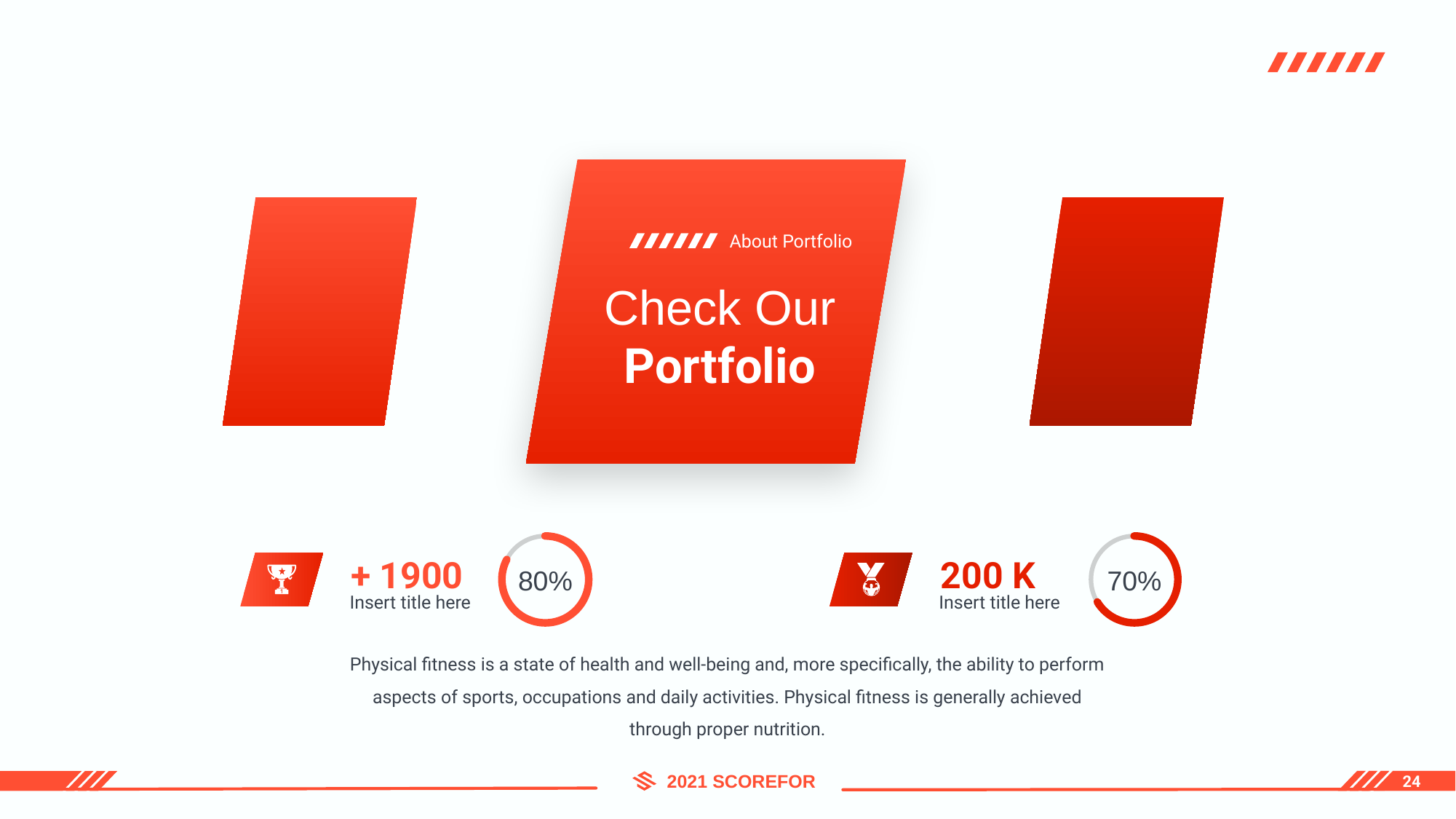

About Portfolio

Check Our
Portfolio

80%

70%
+ 1900
Insert title here
200 K
Insert title here

Physical fitness is a state of health and well-being and, more specifically, the ability to perform aspects of sports, occupations and daily activities. Physical fitness is generally achieved through proper nutrition.